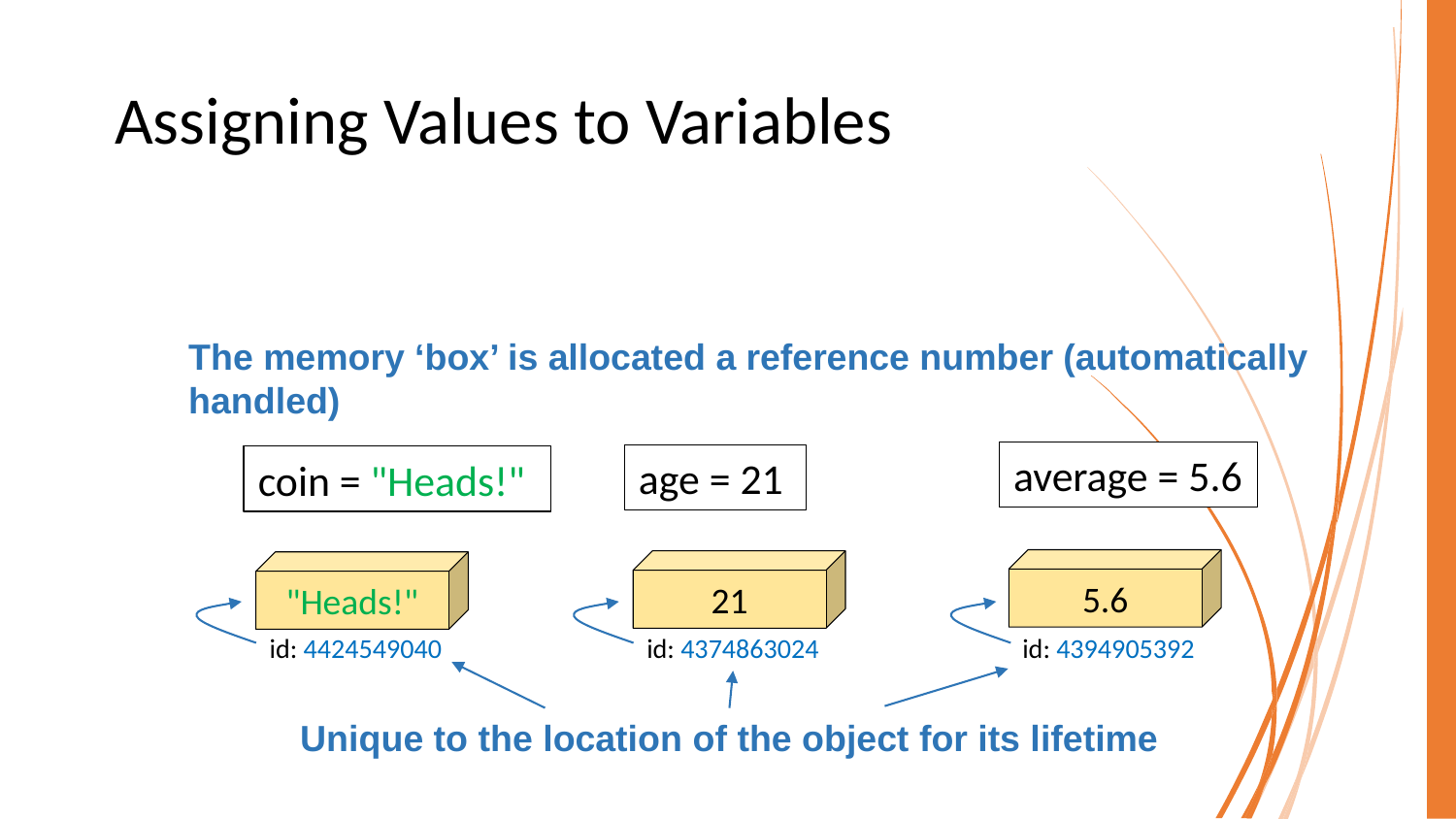

# Assigning Values to Variables
The memory ‘box’ is allocated a reference number (automatically handled)
average = 5.6
age = 21
coin = "Heads!"
5.6
21
"Heads!"

id: 4424549040
id: 4374863024
id: 4394905392
Unique to the location of the object for its lifetime
COMP40003 Software Development and Application Modelling | Email: p.c.windridge@staffs.ac.uk
10